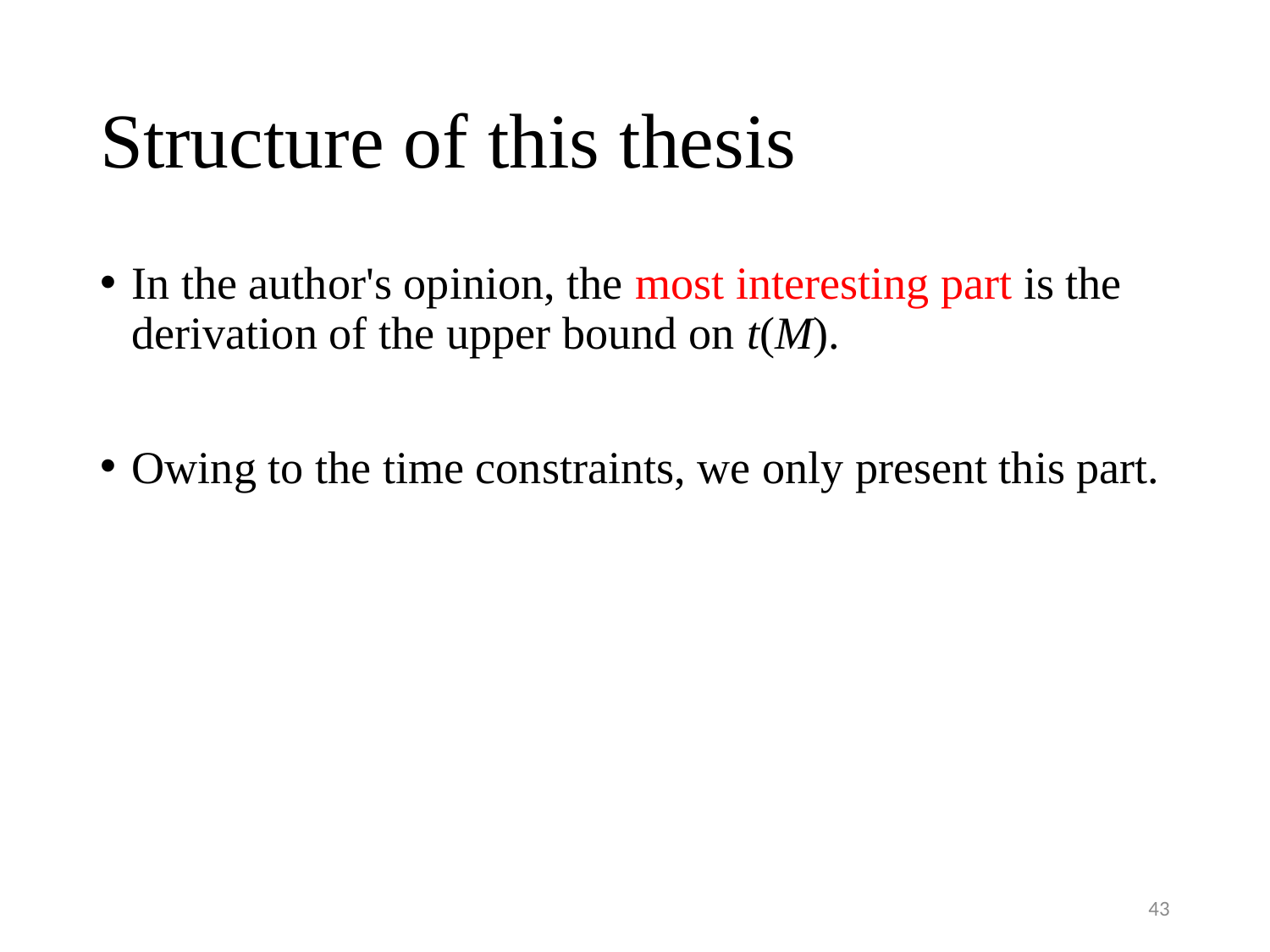

# Structure of this thesis
In the author's opinion, the most interesting part is the derivation of the upper bound on t(M).

Owing to the time constraints, we only present this part.
43